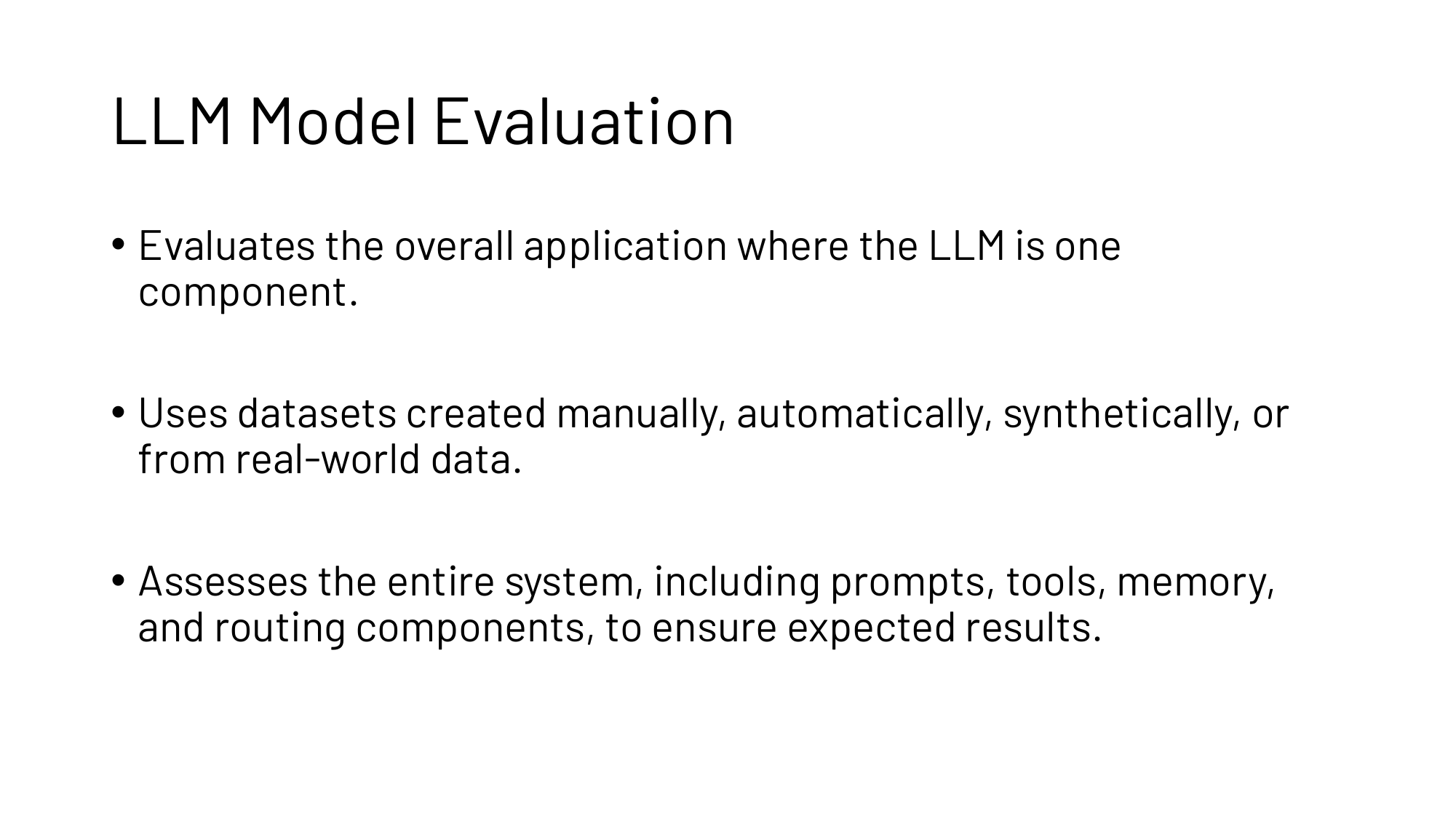

# LLM Model Evaluation
Evaluates the overall application where the LLM is one component.

Uses datasets created manually, automatically, synthetically, or from real-world data.

Assesses the entire system, including prompts, tools, memory, and routing components, to ensure expected results.